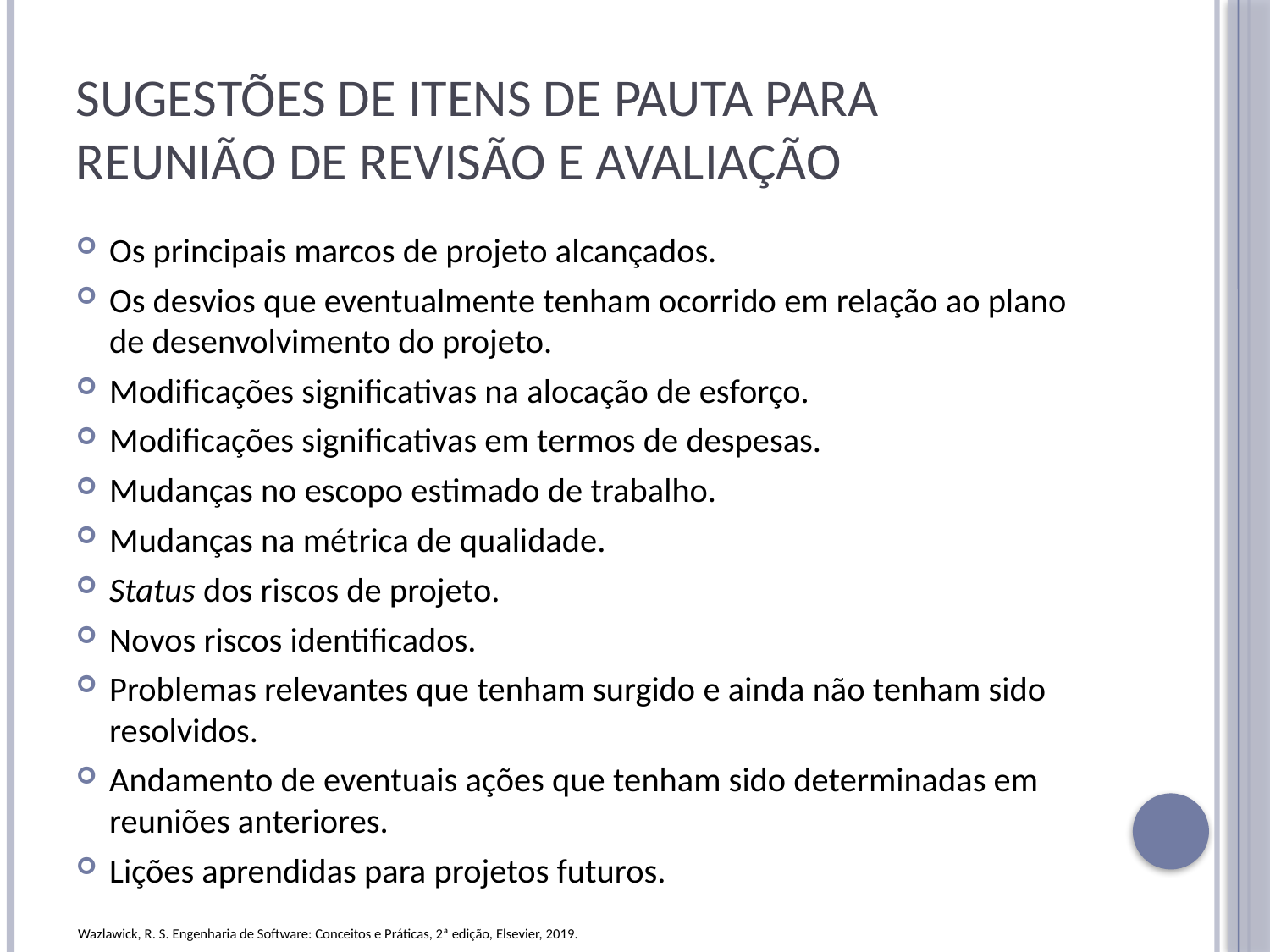

# Sugestões de itens de pauta para reunião de revisão e avaliação
Os principais marcos de projeto alcançados.
Os desvios que eventualmente tenham ocorrido em relação ao plano de desenvolvimento do projeto.
Modificações significativas na alocação de esforço.
Modificações significativas em termos de despesas.
Mudanças no escopo estimado de trabalho.
Mudanças na métrica de qualidade.
Status dos riscos de projeto.
Novos riscos identificados.
Problemas relevantes que tenham surgido e ainda não tenham sido resolvidos.
Andamento de eventuais ações que tenham sido determinadas em reuniões anteriores.
Lições aprendidas para projetos futuros.